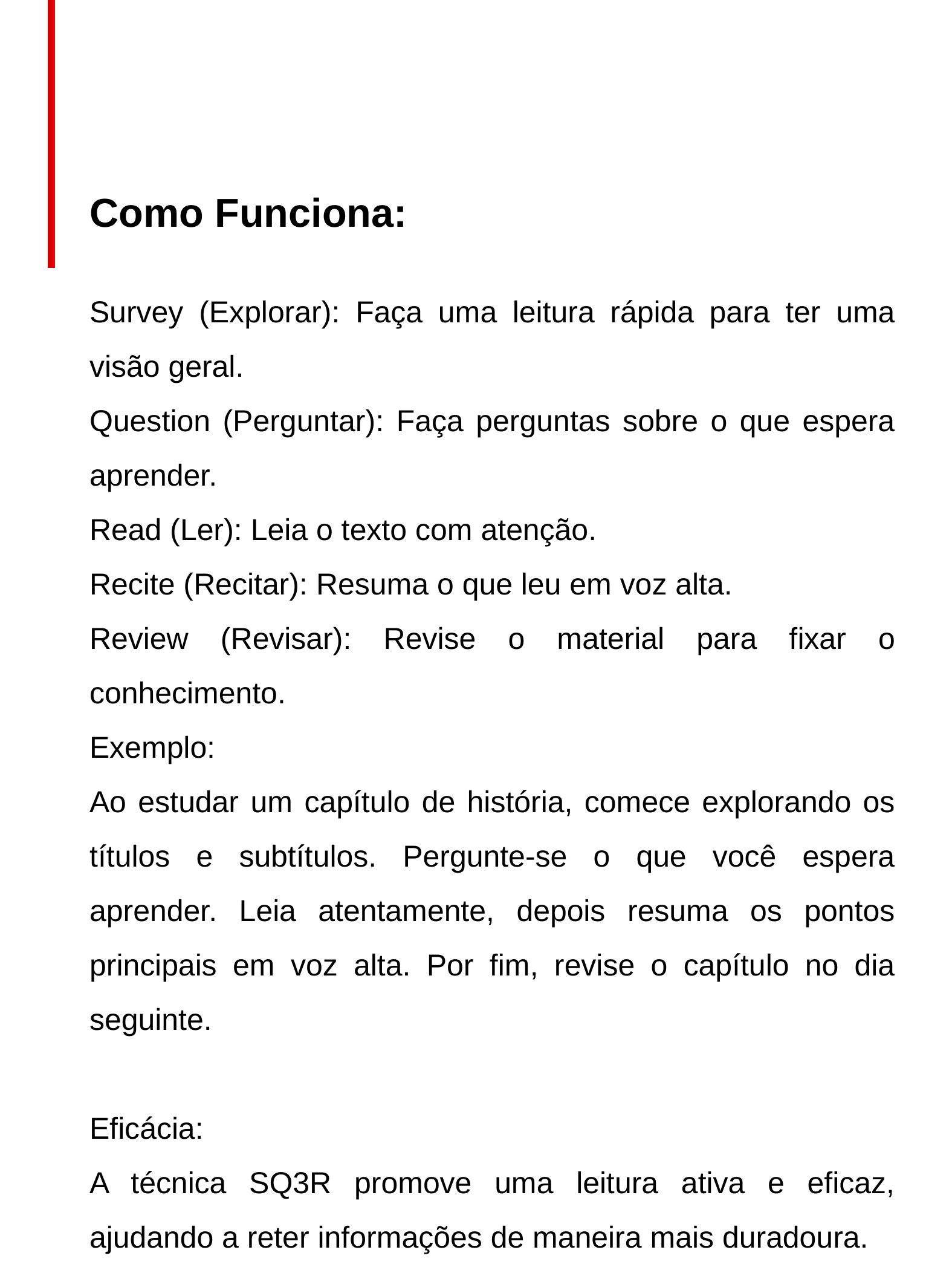

Como Funciona:

Survey (Explorar): Faça uma leitura rápida para ter uma visão geral.
Question (Perguntar): Faça perguntas sobre o que espera aprender.
Read (Ler): Leia o texto com atenção.
Recite (Recitar): Resuma o que leu em voz alta.
Review (Revisar): Revise o material para fixar o conhecimento.
Exemplo:
Ao estudar um capítulo de história, comece explorando os títulos e subtítulos. Pergunte-se o que você espera aprender. Leia atentamente, depois resuma os pontos principais em voz alta. Por fim, revise o capítulo no dia seguinte.

Eficácia:
A técnica SQ3R promove uma leitura ativa e eficaz, ajudando a reter informações de maneira mais duradoura.